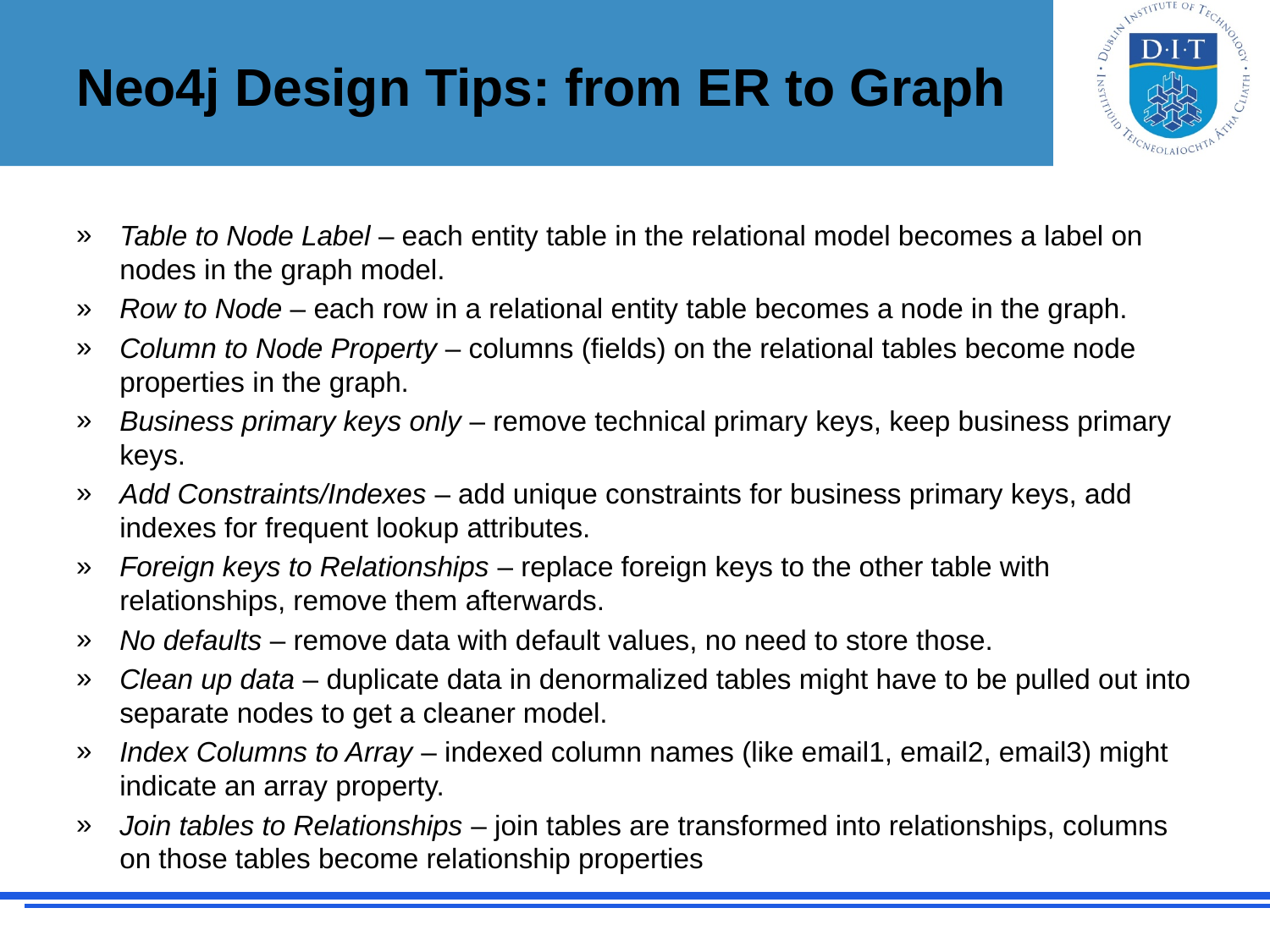

# Neo4j Design Tips: from ER to Graph
Table to Node Label – each entity table in the relational model becomes a label on nodes in the graph model.
Row to Node – each row in a relational entity table becomes a node in the graph.
Column to Node Property – columns (fields) on the relational tables become node properties in the graph.
Business primary keys only – remove technical primary keys, keep business primary keys.
Add Constraints/Indexes – add unique constraints for business primary keys, add indexes for frequent lookup attributes.
Foreign keys to Relationships – replace foreign keys to the other table with relationships, remove them afterwards.
No defaults – remove data with default values, no need to store those.
Clean up data – duplicate data in denormalized tables might have to be pulled out into separate nodes to get a cleaner model.
Index Columns to Array – indexed column names (like email1, email2, email3) might indicate an array property.
Join tables to Relationships – join tables are transformed into relationships, columns on those tables become relationship properties